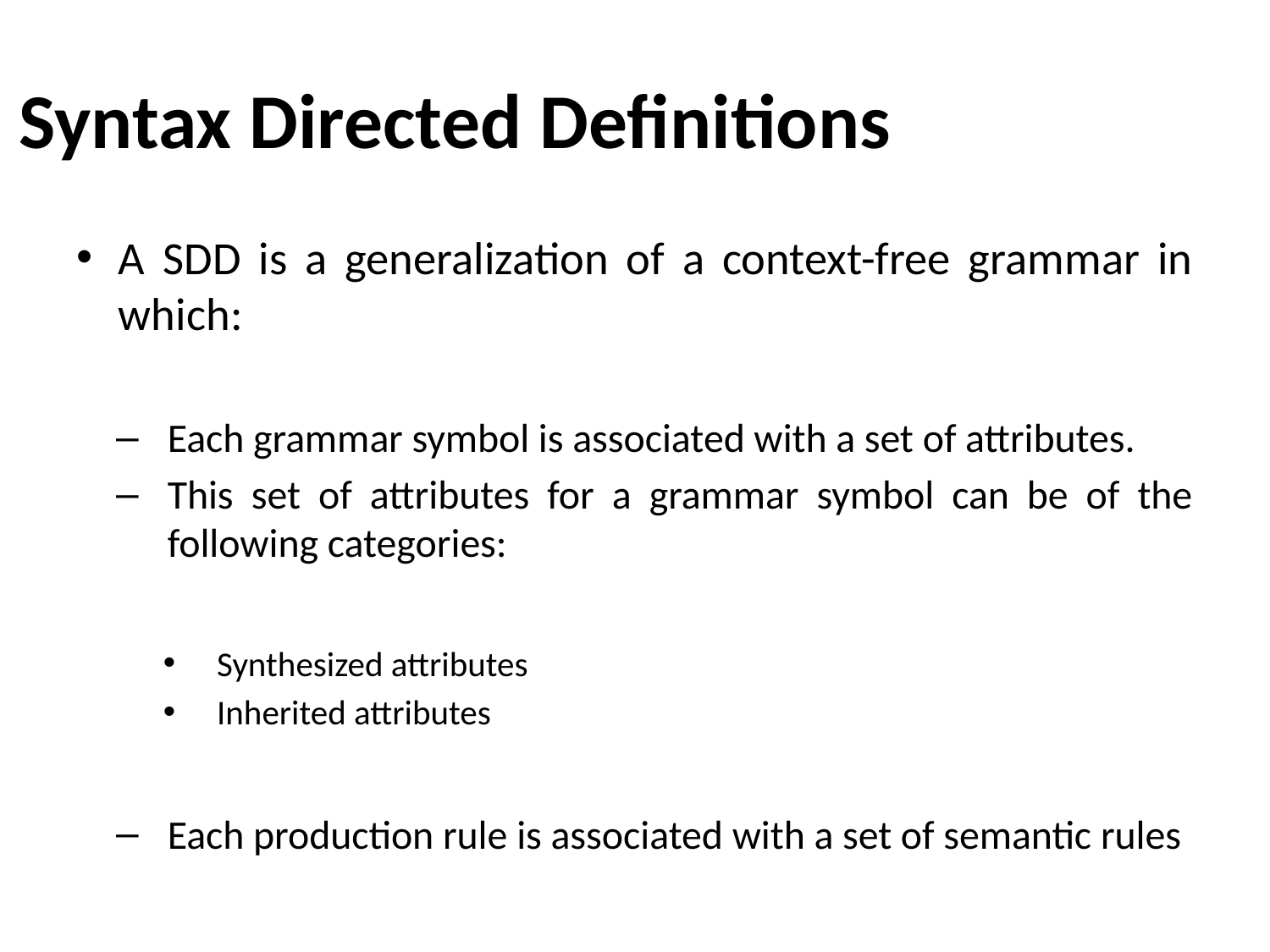

# Syntax Directed Definitions
A SDD is a generalization of a context-free grammar in which:

Each grammar symbol is associated with a set of attributes.
This set of attributes for a grammar symbol can be of the following categories:

Synthesized attributes
Inherited attributes

Each production rule is associated with a set of semantic rules